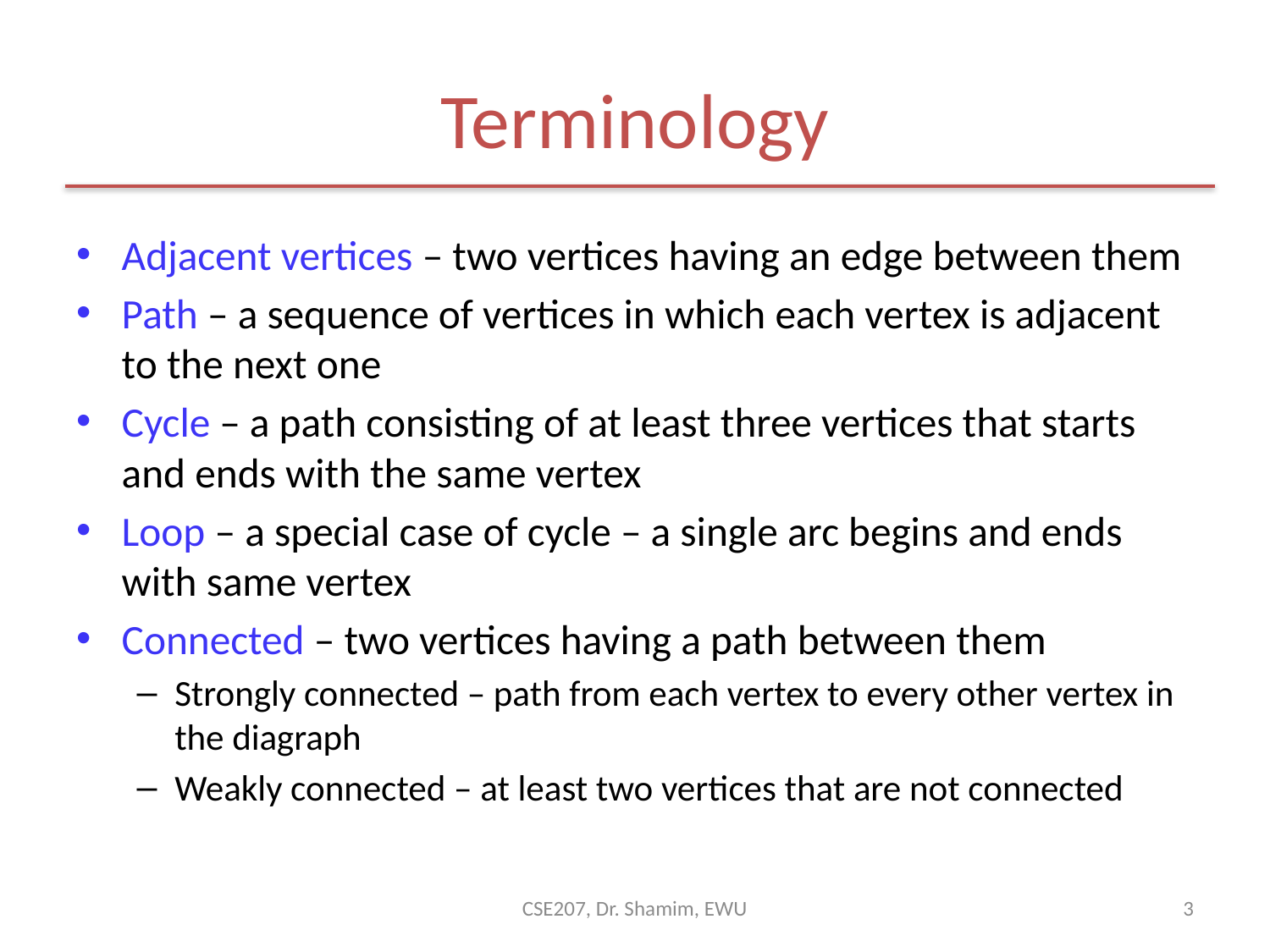

# Terminology
Adjacent vertices – two vertices having an edge between them
Path – a sequence of vertices in which each vertex is adjacent to the next one
Cycle – a path consisting of at least three vertices that starts and ends with the same vertex
Loop – a special case of cycle – a single arc begins and ends with same vertex
Connected – two vertices having a path between them
Strongly connected – path from each vertex to every other vertex in the diagraph
Weakly connected – at least two vertices that are not connected
CSE207, Dr. Shamim, EWU
3